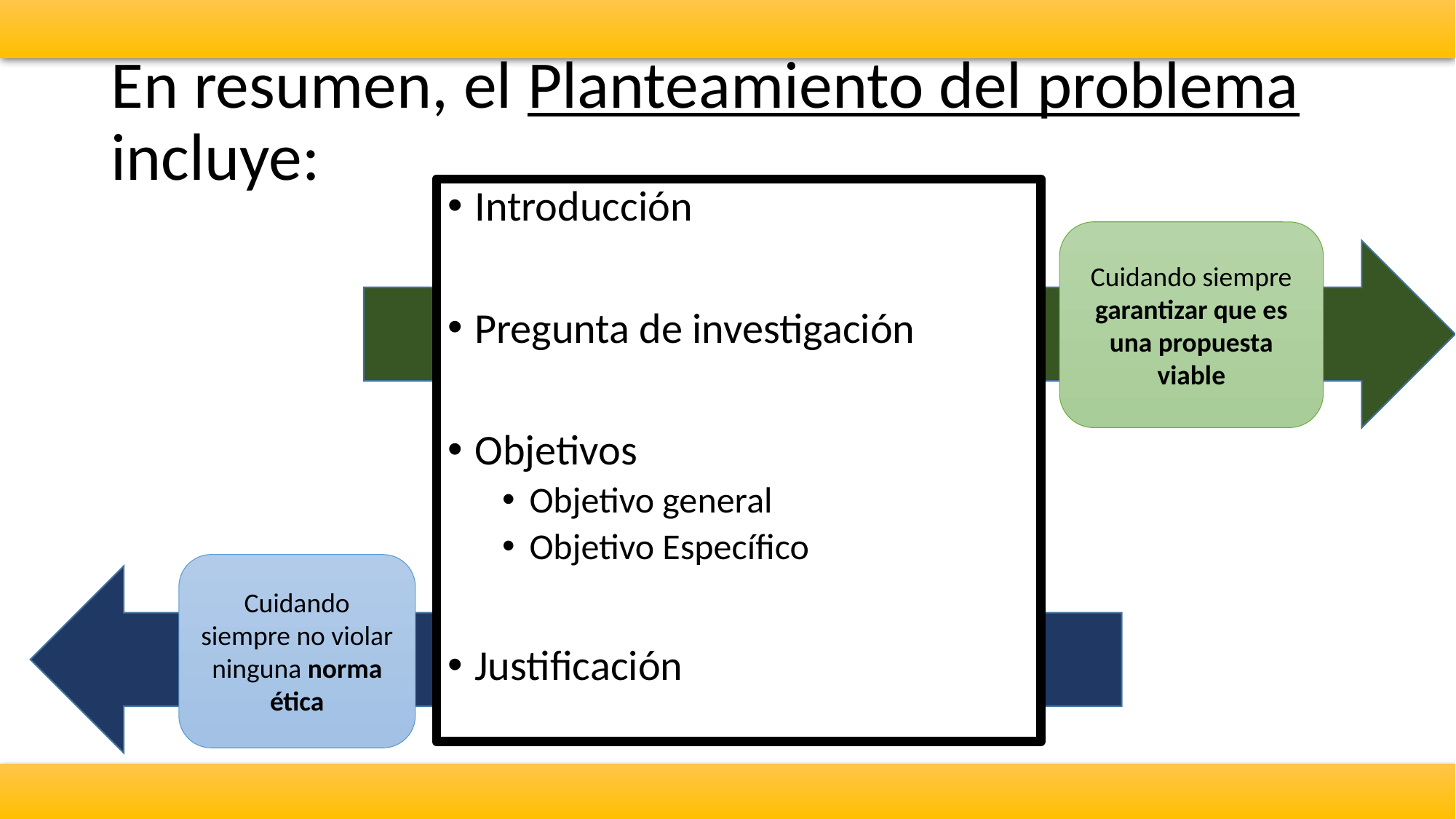

# En resumen, el Planteamiento del problema incluye:
Introducción

Pregunta de investigación

Objetivos
Objetivo general
Objetivo Específico

Justificación
Cuidando siempre garantizar que es una propuesta viable

Cuidando siempre no violar ninguna norma ética